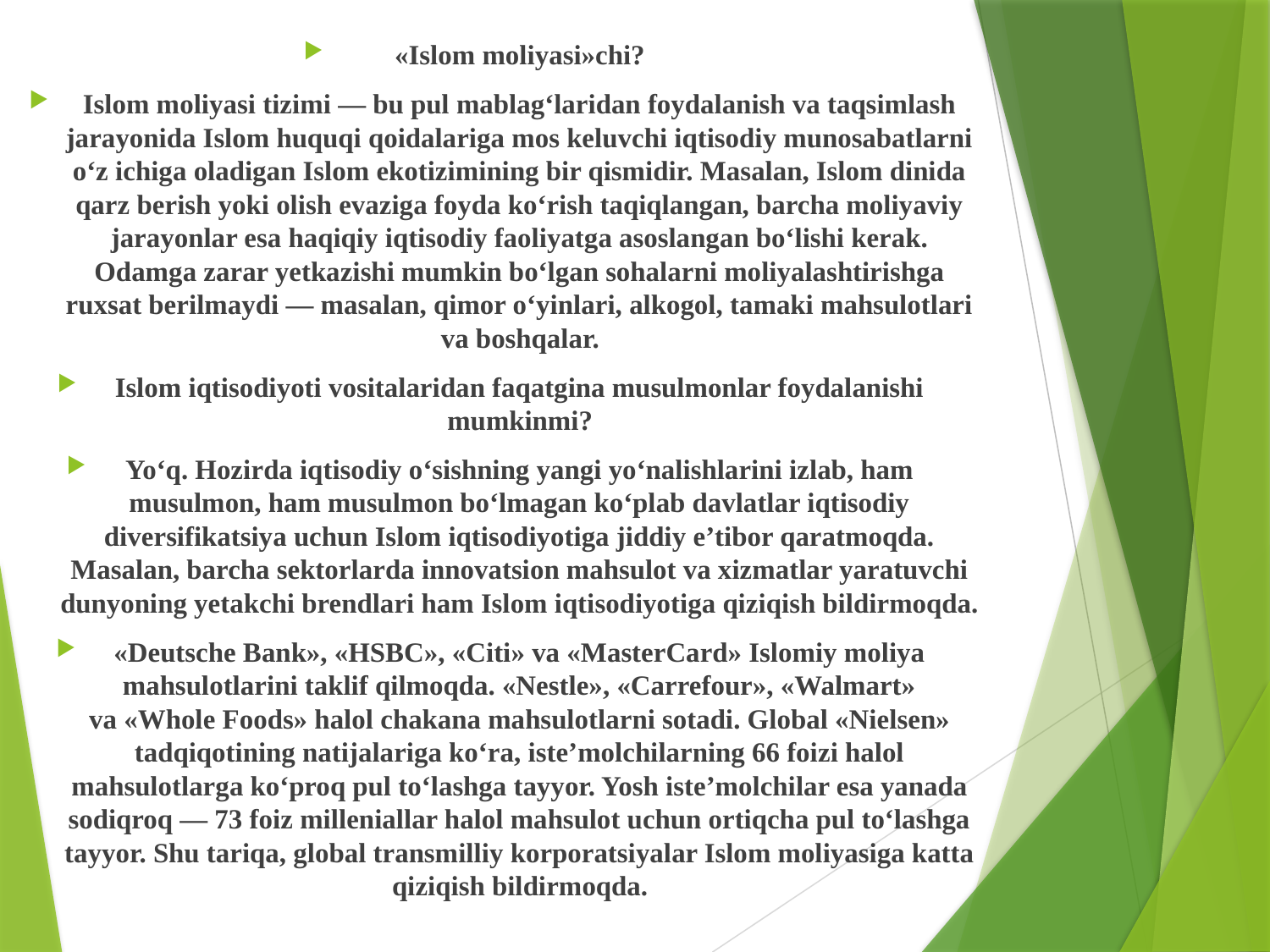

«Islom moliyasi»chi?
Islom moliyasi tizimi — bu pul mablag‘laridan foydalanish va taqsimlash jarayonida Islom huquqi qoidalariga mos keluvchi iqtisodiy munosabatlarni o‘z ichiga oladigan Islom ekotizimining bir qismidir. Masalan, Islom dinida qarz berish yoki olish evaziga foyda ko‘rish taqiqlangan, barcha moliyaviy jarayonlar esa haqiqiy iqtisodiy faoliyatga asoslangan bo‘lishi kerak. Odamga zarar yetkazishi mumkin bo‘lgan sohalarni moliyalashtirishga ruxsat berilmaydi — masalan, qimor o‘yinlari, alkogol, tamaki mahsulotlari va boshqalar.
Islom iqtisodiyoti vositalaridan faqatgina musulmonlar foydalanishi mumkinmi?
Yo‘q. Hozirda iqtisodiy o‘sishning yangi yo‘nalishlarini izlab, ham musulmon, ham musulmon bo‘lmagan ko‘plab davlatlar iqtisodiy diversifikatsiya uchun Islom iqtisodiyotiga jiddiy e’tibor qaratmoqda. Masalan, barcha sektorlarda innovatsion mahsulot va xizmatlar yaratuvchi dunyoning yetakchi brendlari ham Islom iqtisodiyotiga qiziqish bildirmoqda.
«Deutsche Bank», «HSBC», «Citi» va «MasterCard» Islomiy moliya mahsulotlarini taklif qilmoqda. «Nestle», «Carrefour», «Walmart» va «Whole Foods» halol chakana mahsulotlarni sotadi. Global «Nielsen» tadqiqotining natijalariga ko‘ra, iste’molchilarning 66 foizi halol mahsulotlarga ko‘proq pul to‘lashga tayyor. Yosh iste’molchilar esa yanada sodiqroq — 73 foiz milleniallar halol mahsulot uchun ortiqcha pul to‘lashga tayyor. Shu tariqa, global transmilliy korporatsiyalar Islom moliyasiga katta qiziqish bildirmoqda.